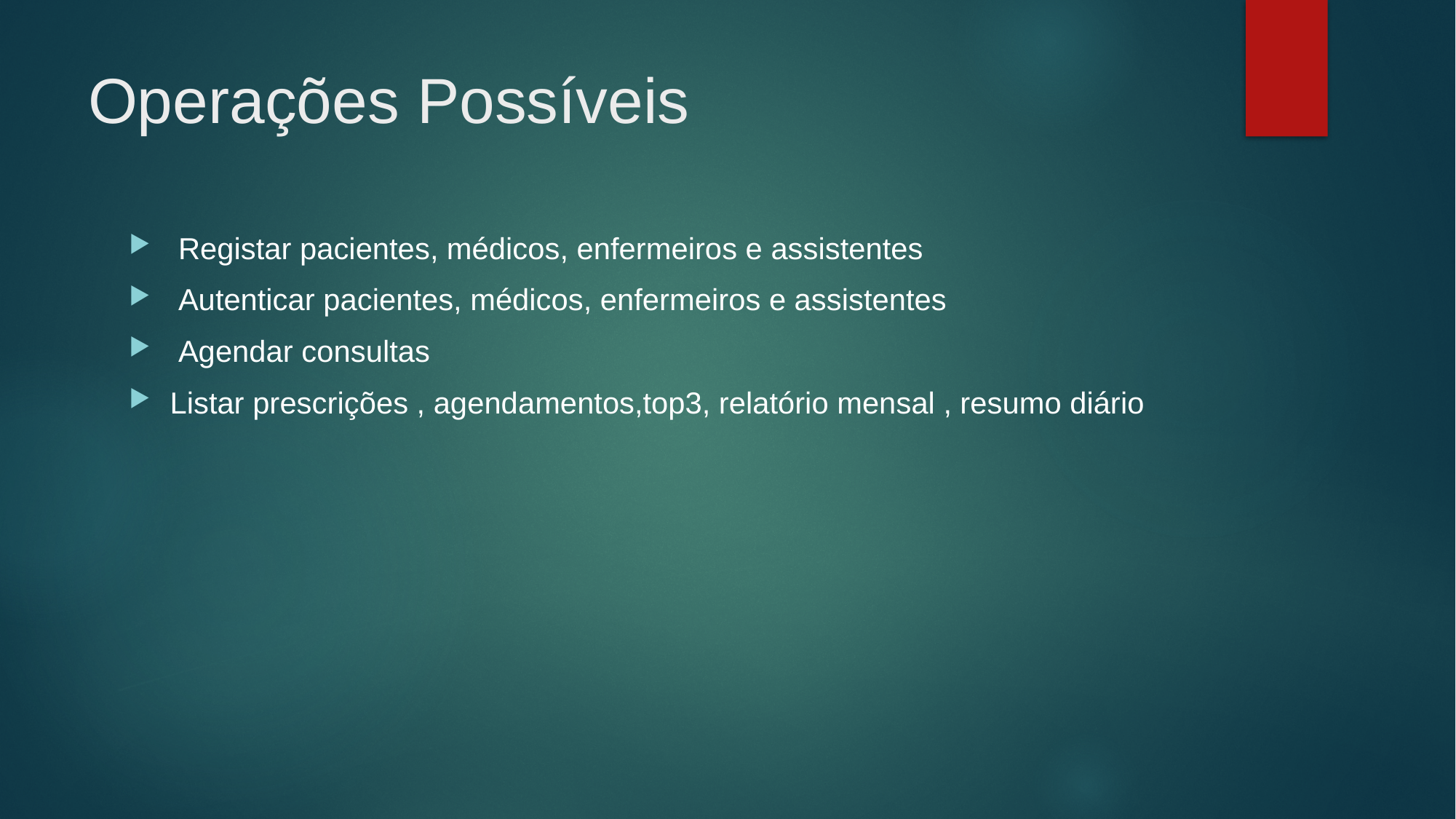

# Operações Possíveis
 Registar pacientes, médicos, enfermeiros e assistentes
 Autenticar pacientes, médicos, enfermeiros e assistentes
 Agendar consultas
Listar prescrições , agendamentos,top3, relatório mensal , resumo diário